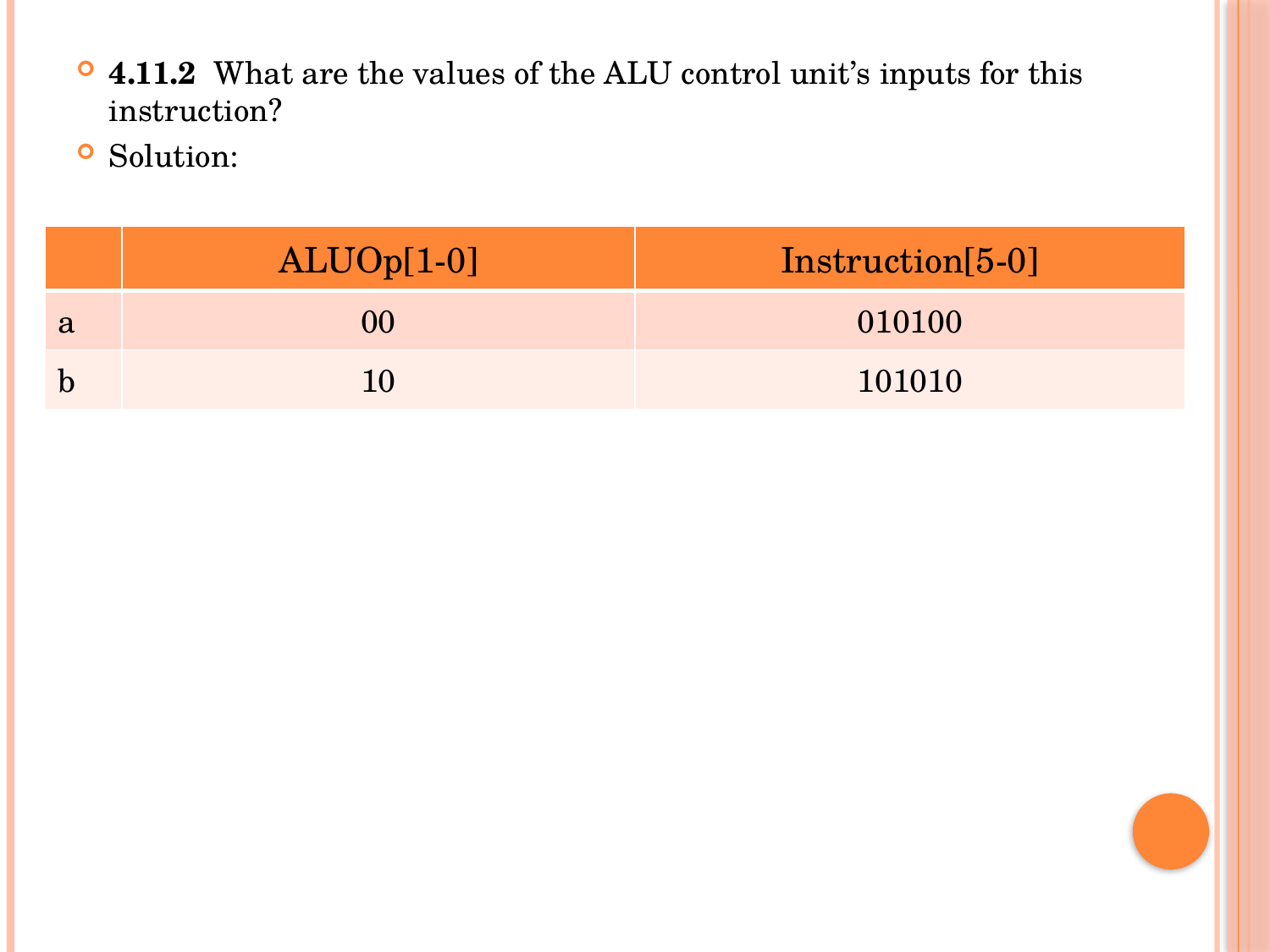

4.11.2  What are the values of the ALU control unit’s inputs for this instruction?
Solution:

|  | ALUOp[1-0] | Instruction[5-0] |
| --- | --- | --- |
| a | 00 | 010100 |
| b | 10 | 101010 |